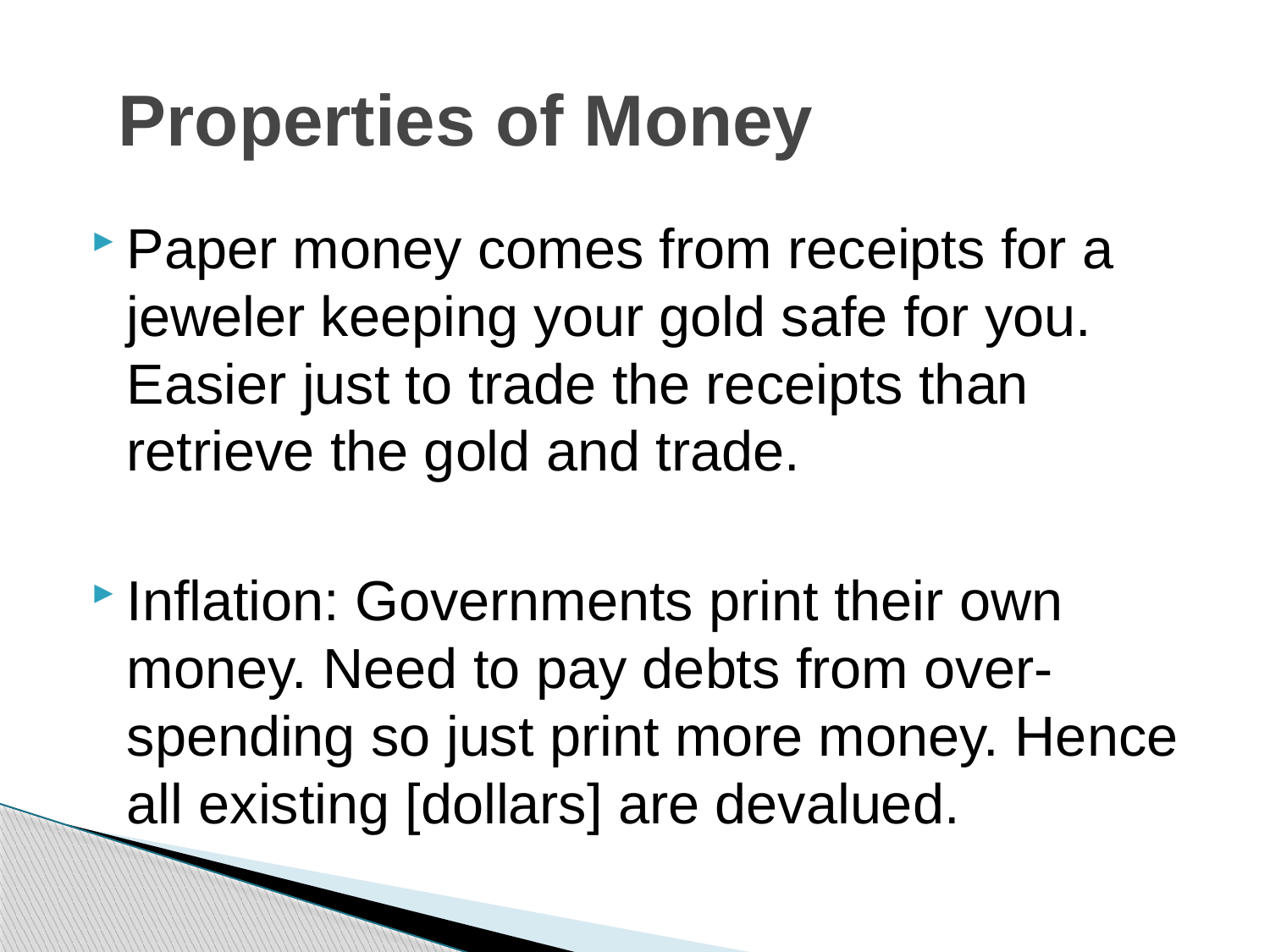

# Properties of Money
Paper money comes from receipts for a jeweler keeping your gold safe for you. Easier just to trade the receipts than retrieve the gold and trade.

Inflation: Governments print their own money. Need to pay debts from over-spending so just print more money. Hence all existing [dollars] are devalued.